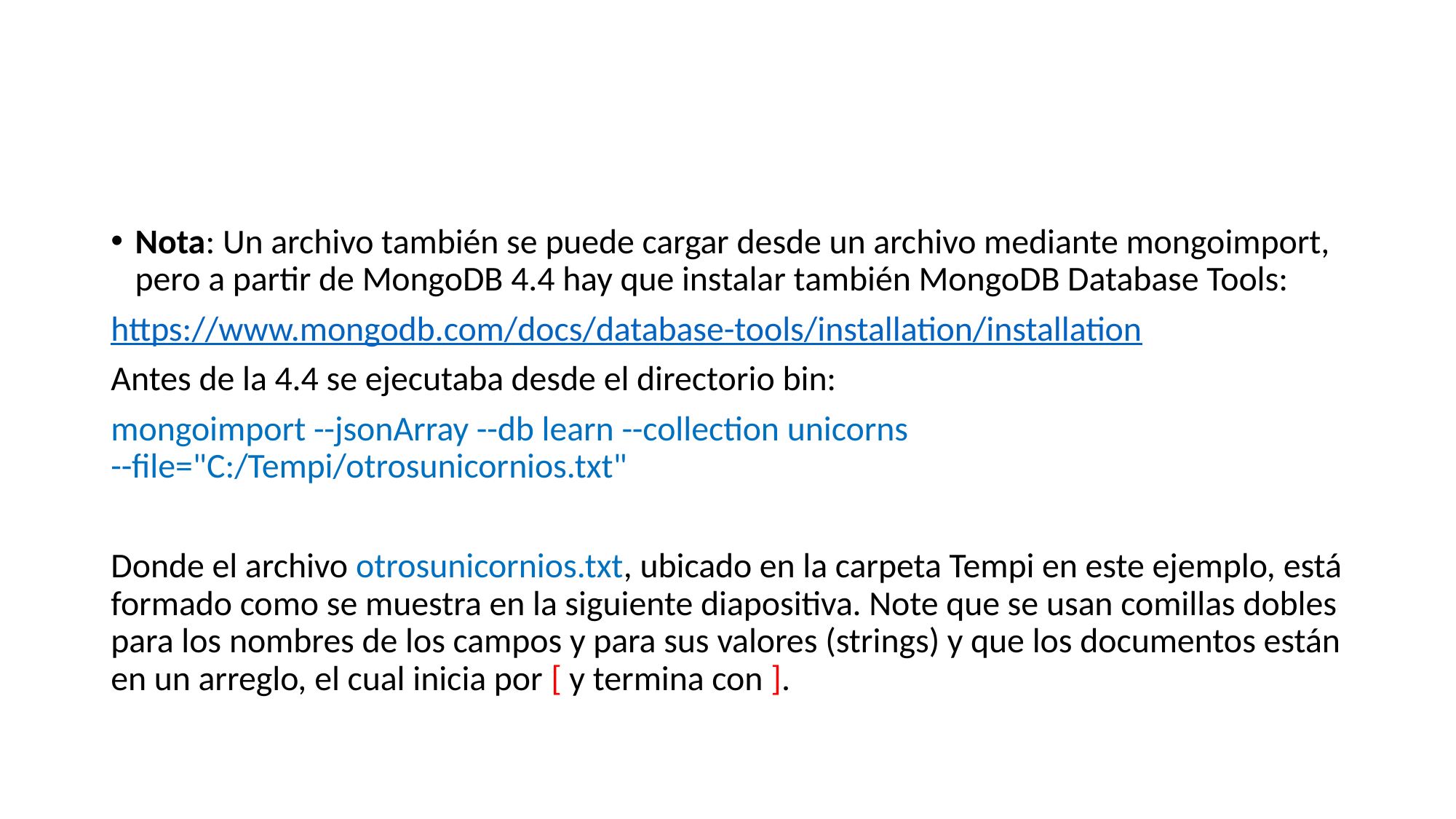

#
Nota: Un archivo también se puede cargar desde un archivo mediante mongoimport, pero a partir de MongoDB 4.4 hay que instalar también MongoDB Database Tools:
https://www.mongodb.com/docs/database-tools/installation/installation
Antes de la 4.4 se ejecutaba desde el directorio bin:
mongoimport --jsonArray --db learn --collection unicorns --file="C:/Tempi/otrosunicornios.txt"

Donde el archivo otrosunicornios.txt, ubicado en la carpeta Tempi en este ejemplo, está formado como se muestra en la siguiente diapositiva. Note que se usan comillas dobles para los nombres de los campos y para sus valores (strings) y que los documentos están en un arreglo, el cual inicia por [ y termina con ].